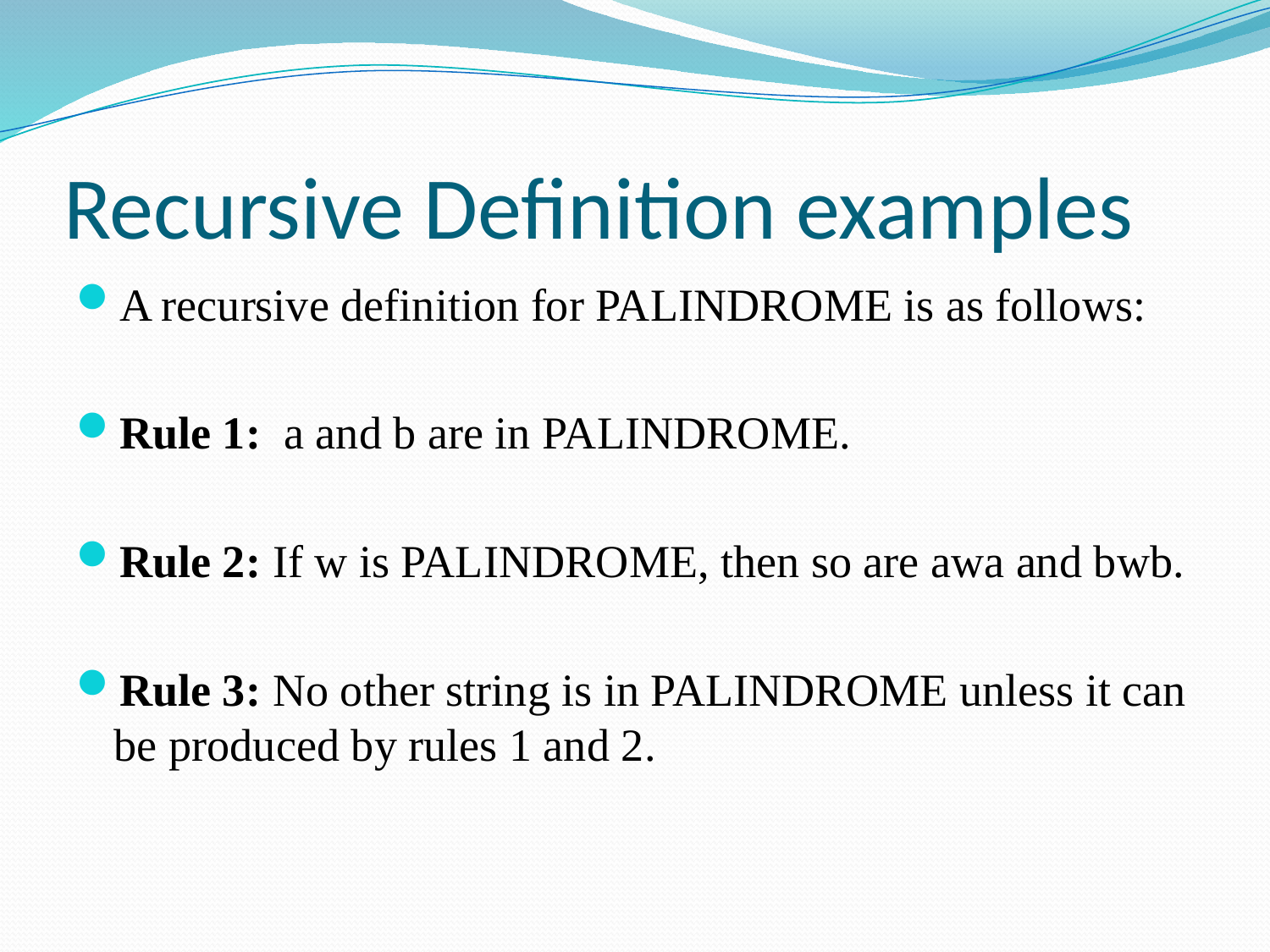

# Recursive Definition examples
A recursive definition for PALINDROME is as follows:

Rule 1:  a and b are in PALINDROME.

Rule 2: If w is PALINDROME, then so are awa and bwb.

Rule 3: No other string is in PALINDROME unless it can be produced by rules 1 and 2.